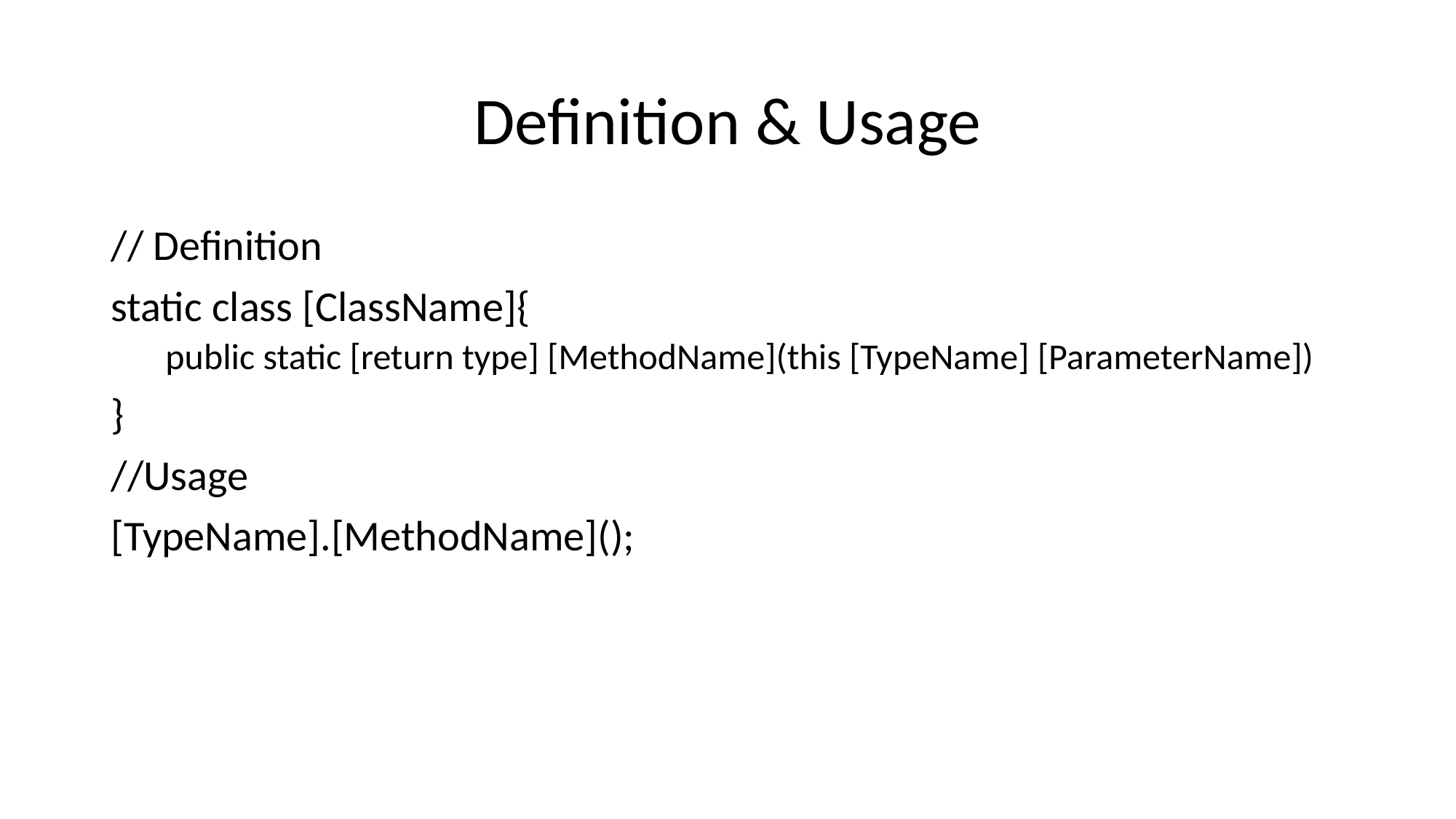

# Definition & Usage
// Definition
static class [ClassName]{
public static [return type] [MethodName](this [TypeName] [ParameterName])
}
//Usage
[TypeName].[MethodName]();